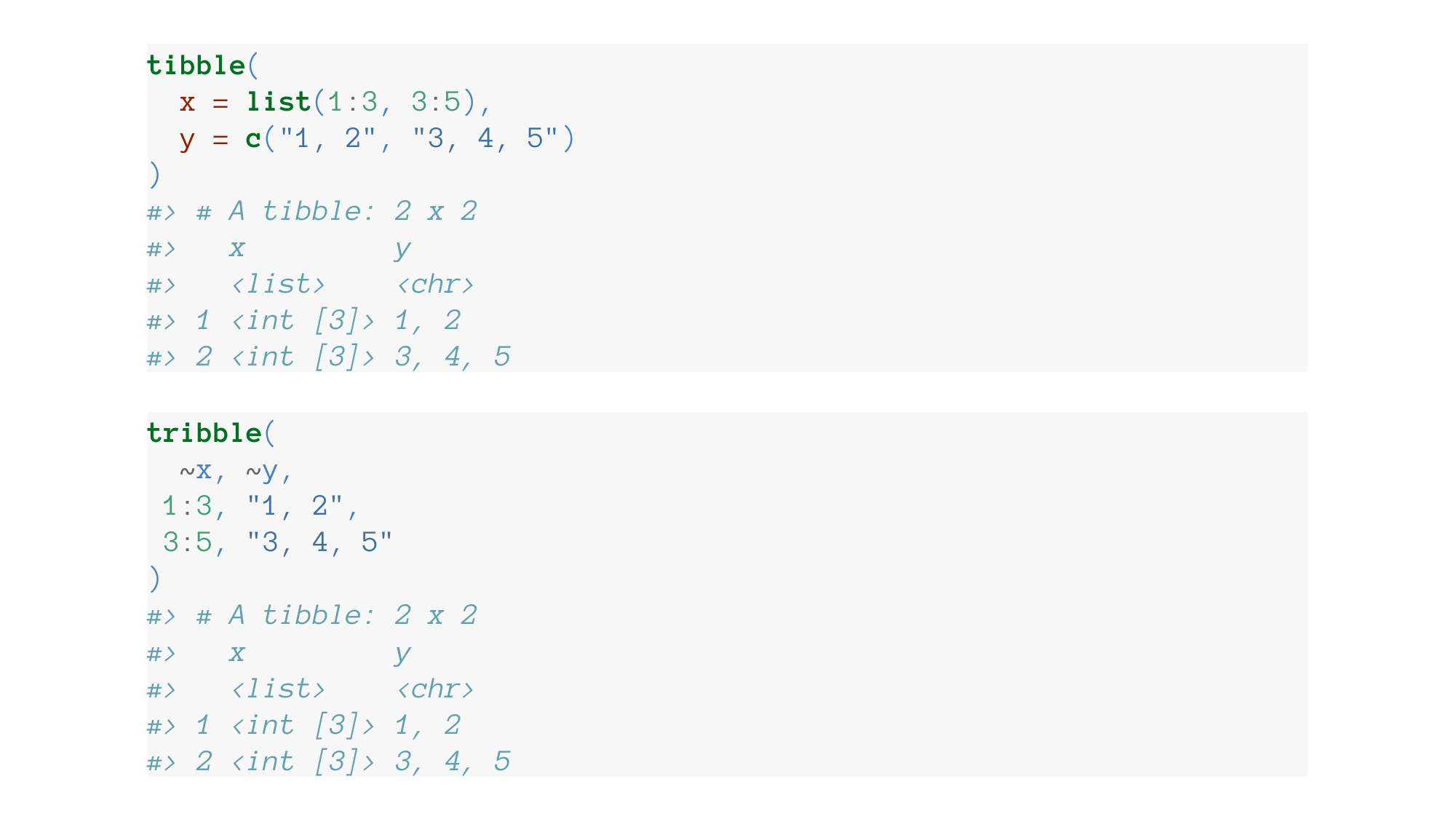

tibble(
  x = list(1:3, 3:5),
  y = c("1, 2", "3, 4, 5")
)
#> # A tibble: 2 x 2
#>   x         y
#>   <list>    <chr>
#> 1 <int [3]> 1, 2
#> 2 <int [3]> 3, 4, 5
tribble(
  ~x, ~y,
 1:3, "1, 2",
 3:5, "3, 4, 5"
)
#> # A tibble: 2 x 2
#>   x         y
#>   <list>    <chr>
#> 1 <int [3]> 1, 2
#> 2 <int [3]> 3, 4, 5